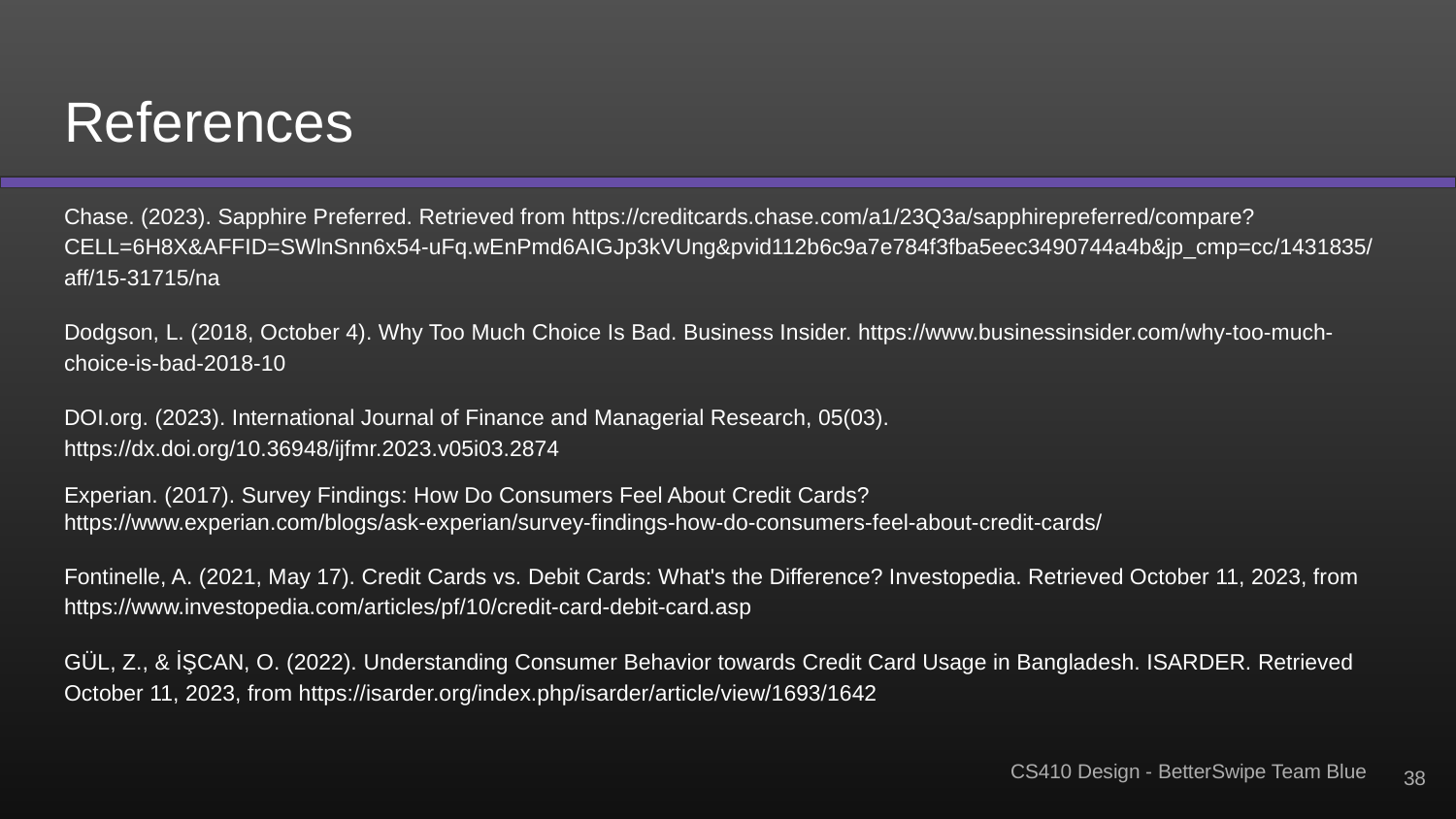

# References
Chase. (2023). Sapphire Preferred. Retrieved from https://creditcards.chase.com/a1/23Q3a/sapphirepreferred/compare?CELL=6H8X&AFFID=SWlnSnn6x54-uFq.wEnPmd6AIGJp3kVUng&pvid112b6c9a7e784f3fba5eec3490744a4b&jp_cmp=cc/1431835/aff/15-31715/na
Dodgson, L. (2018, October 4). Why Too Much Choice Is Bad. Business Insider. https://www.businessinsider.com/why-too-much-choice-is-bad-2018-10
DOI.org. (2023). International Journal of Finance and Managerial Research, 05(03). https://dx.doi.org/10.36948/ijfmr.2023.v05i03.2874
Experian. (2017). Survey Findings: How Do Consumers Feel About Credit Cards? https://www.experian.com/blogs/ask-experian/survey-findings-how-do-consumers-feel-about-credit-cards/
Fontinelle, A. (2021, May 17). Credit Cards vs. Debit Cards: What's the Difference? Investopedia. Retrieved October 11, 2023, from https://www.investopedia.com/articles/pf/10/credit-card-debit-card.asp
GÜL, Z., & İŞCAN, O. (2022). Understanding Consumer Behavior towards Credit Card Usage in Bangladesh. ISARDER. Retrieved October 11, 2023, from https://isarder.org/index.php/isarder/article/view/1693/1642

38